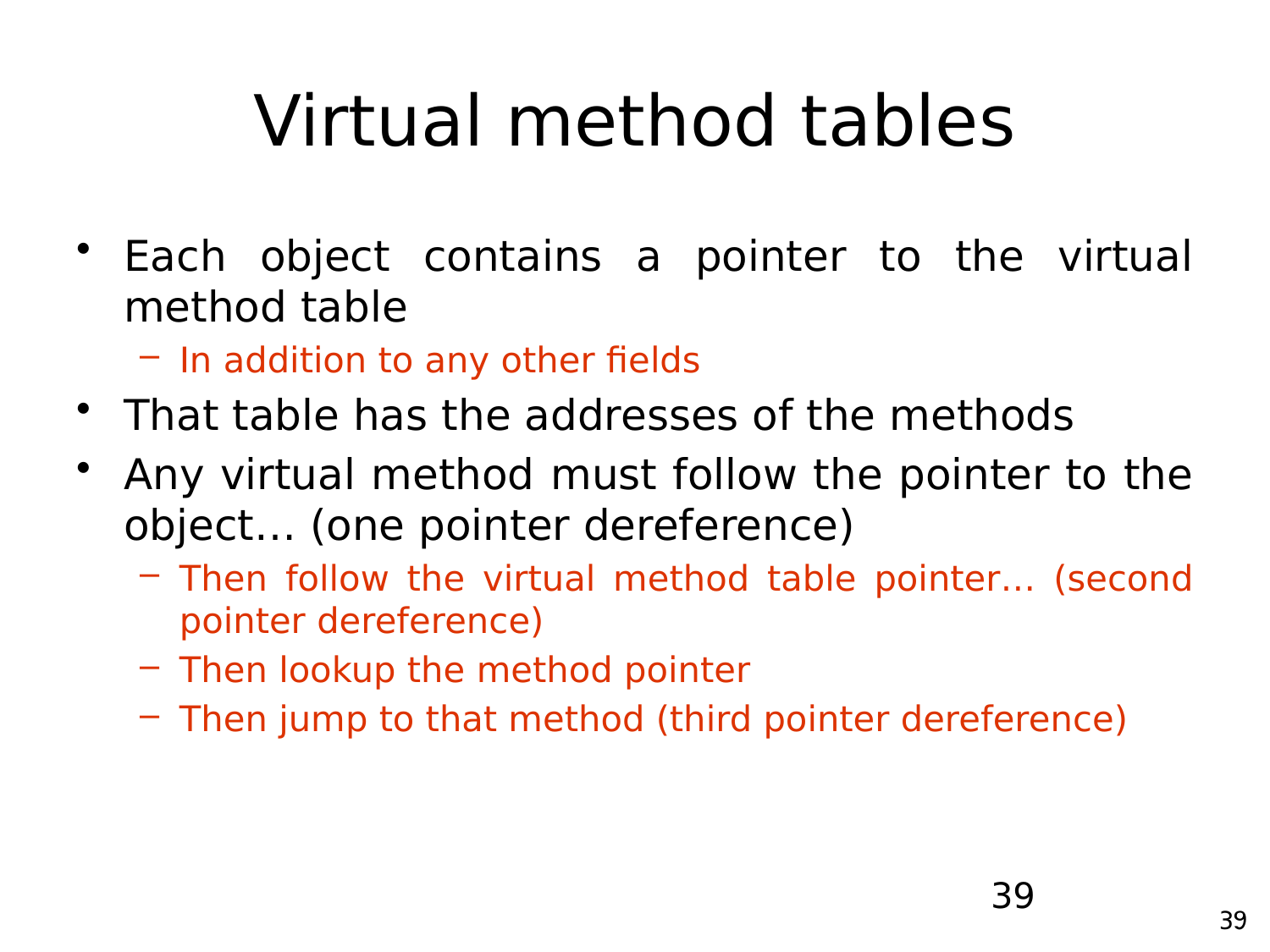

# Virtual method tables
Each object contains a pointer to the virtual method table
In addition to any other fields
That table has the addresses of the methods
Any virtual method must follow the pointer to the object… (one pointer dereference)
Then follow the virtual method table pointer… (second pointer dereference)
Then lookup the method pointer
Then jump to that method (third pointer dereference)
39